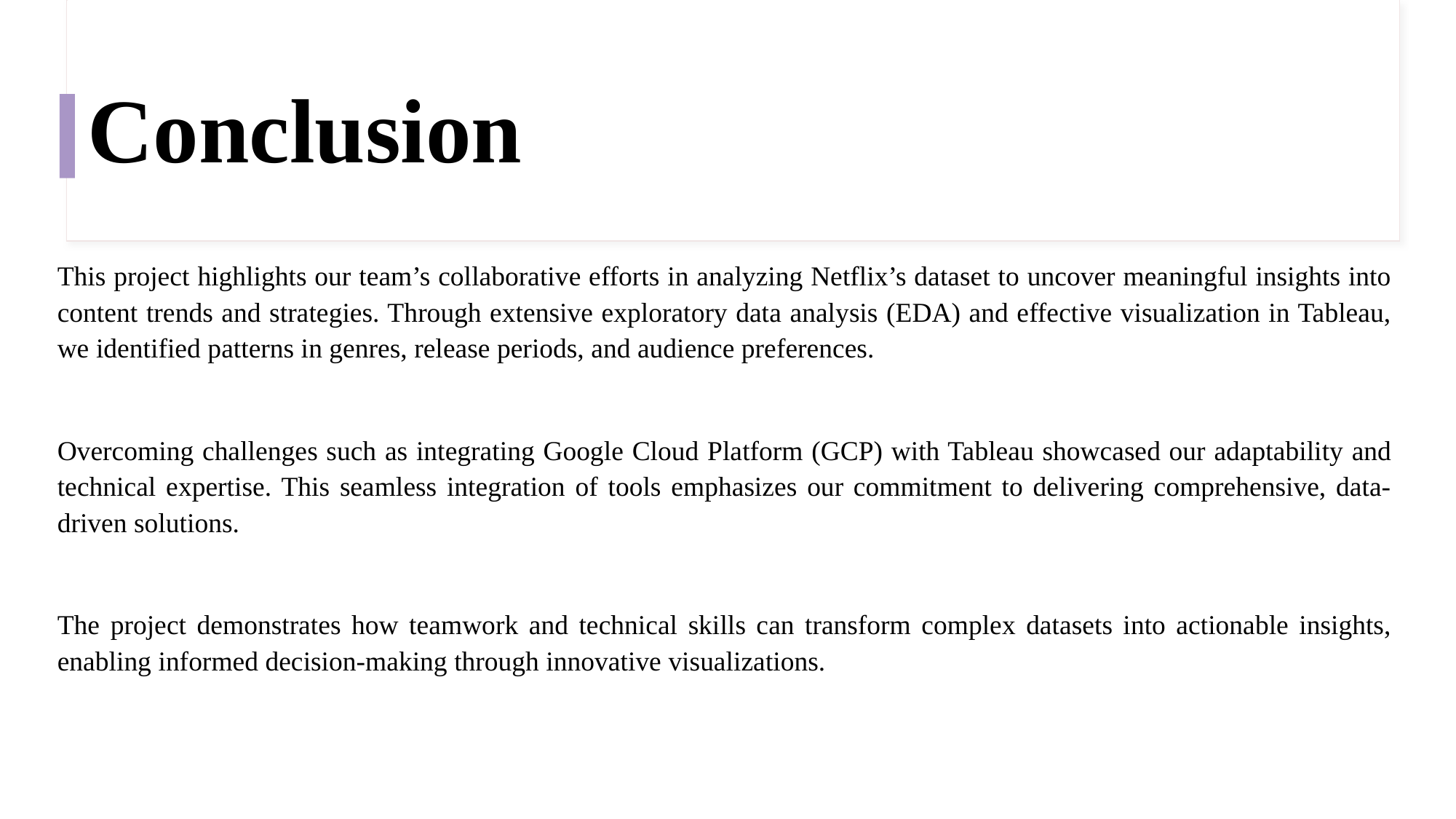

# Conclusion
This project highlights our team’s collaborative efforts in analyzing Netflix’s dataset to uncover meaningful insights into content trends and strategies. Through extensive exploratory data analysis (EDA) and effective visualization in Tableau, we identified patterns in genres, release periods, and audience preferences.

Overcoming challenges such as integrating Google Cloud Platform (GCP) with Tableau showcased our adaptability and technical expertise. This seamless integration of tools emphasizes our commitment to delivering comprehensive, data-driven solutions.

The project demonstrates how teamwork and technical skills can transform complex datasets into actionable insights, enabling informed decision-making through innovative visualizations.